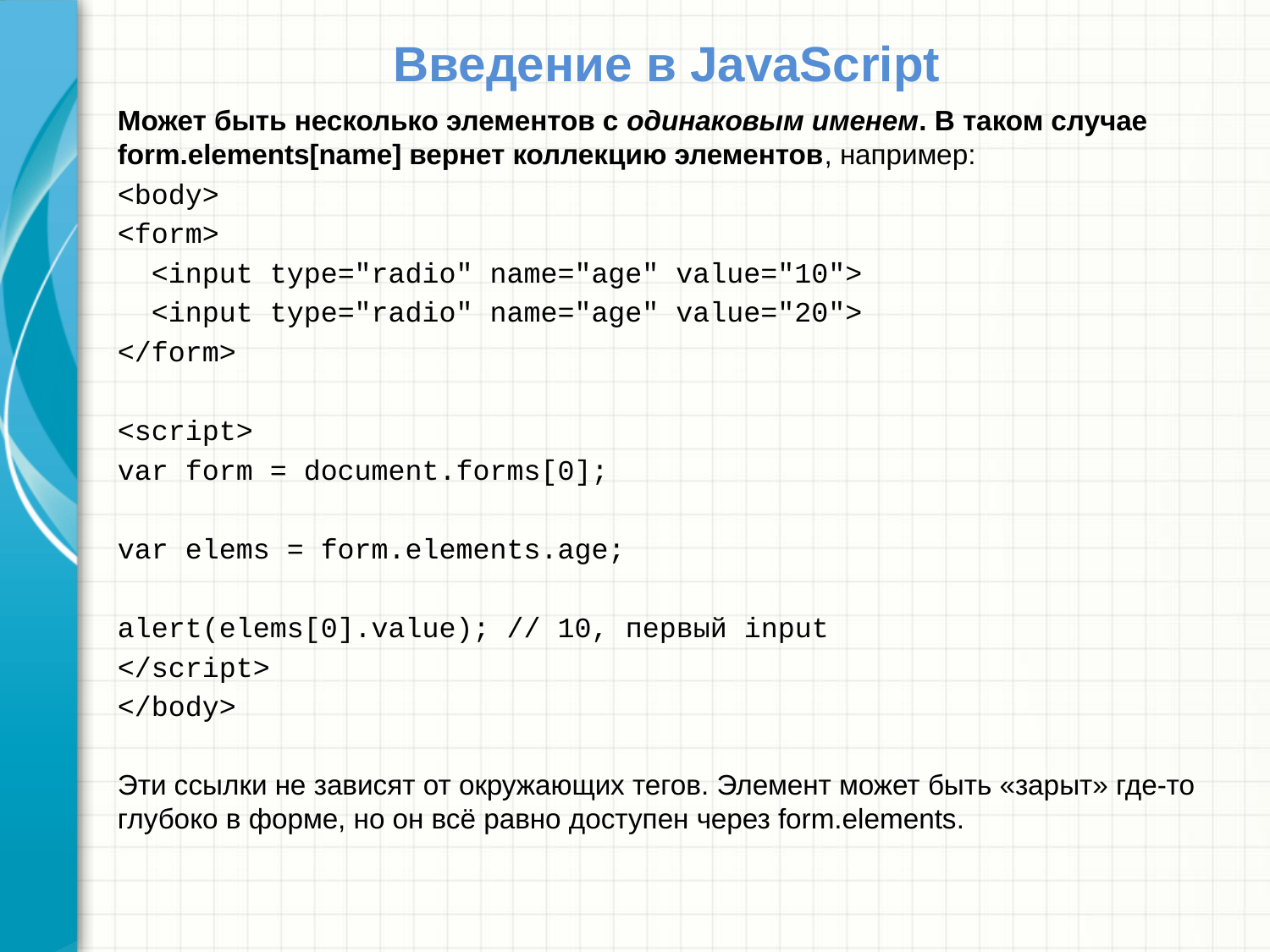

# Введение в JavaScript
Может быть несколько элементов с одинаковым именем. В таком случае form.elements[name] вернет коллекцию элементов, например:
<body>
<form>
  <input type="radio" name="age" value="10">
  <input type="radio" name="age" value="20">
</form>

<script>
var form = document.forms[0];

var elems = form.elements.age;

alert(elems[0].value); // 10, первый input
</script>
</body>

Эти ссылки не зависят от окружающих тегов. Элемент может быть «зарыт» где-то глубоко в форме, но он всё равно доступен через form.elements.